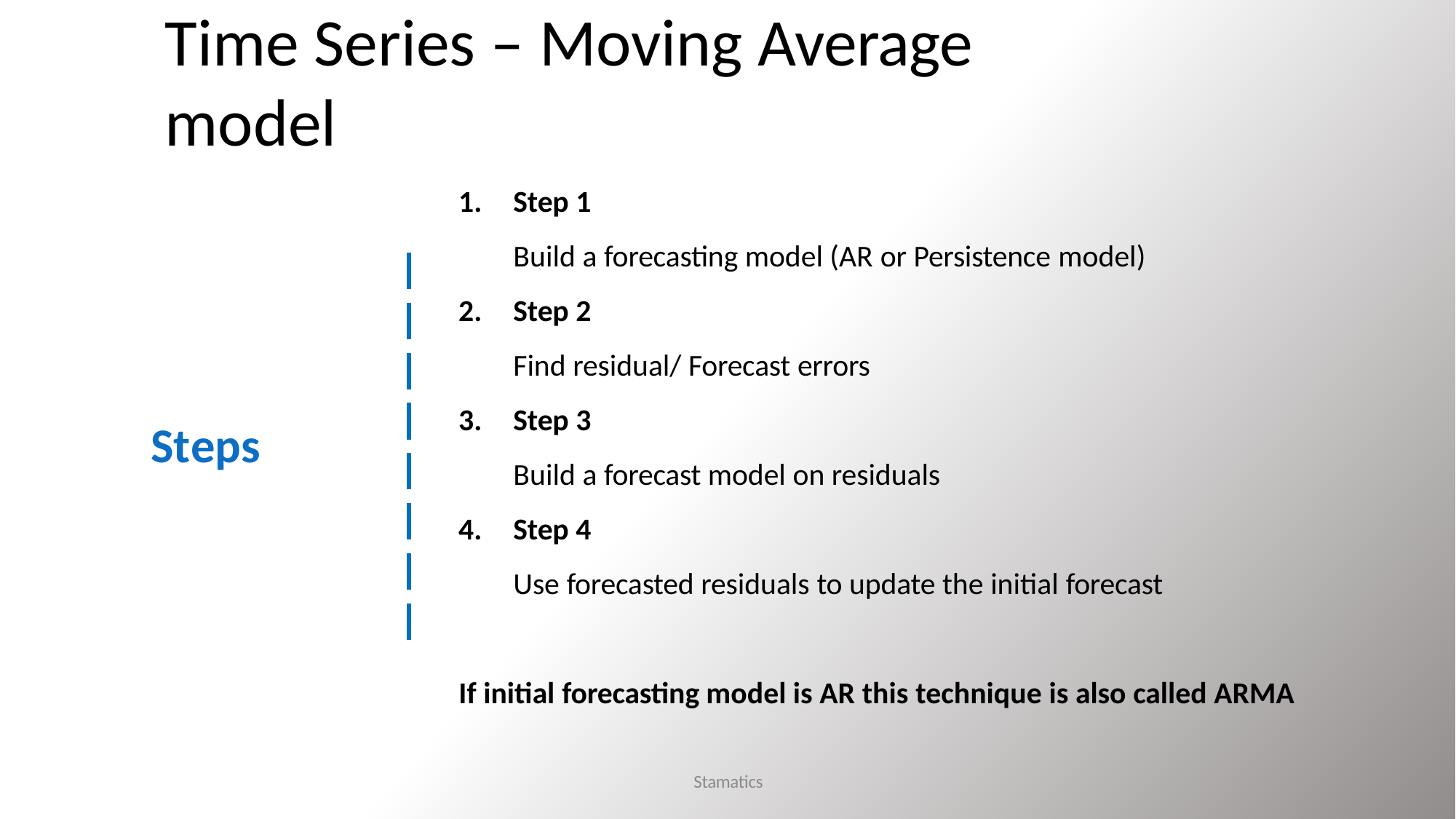

# Time Series – Moving Average model
Step 1
Build a forecasting model (AR or Persistence model)
Step 2
Find residual/ Forecast errors
Step 3
Build a forecast model on residuals
Step 4
Use forecasted residuals to update the initial forecast

Steps
If initial forecasting model is AR this technique is also called ARMA
Stamatics